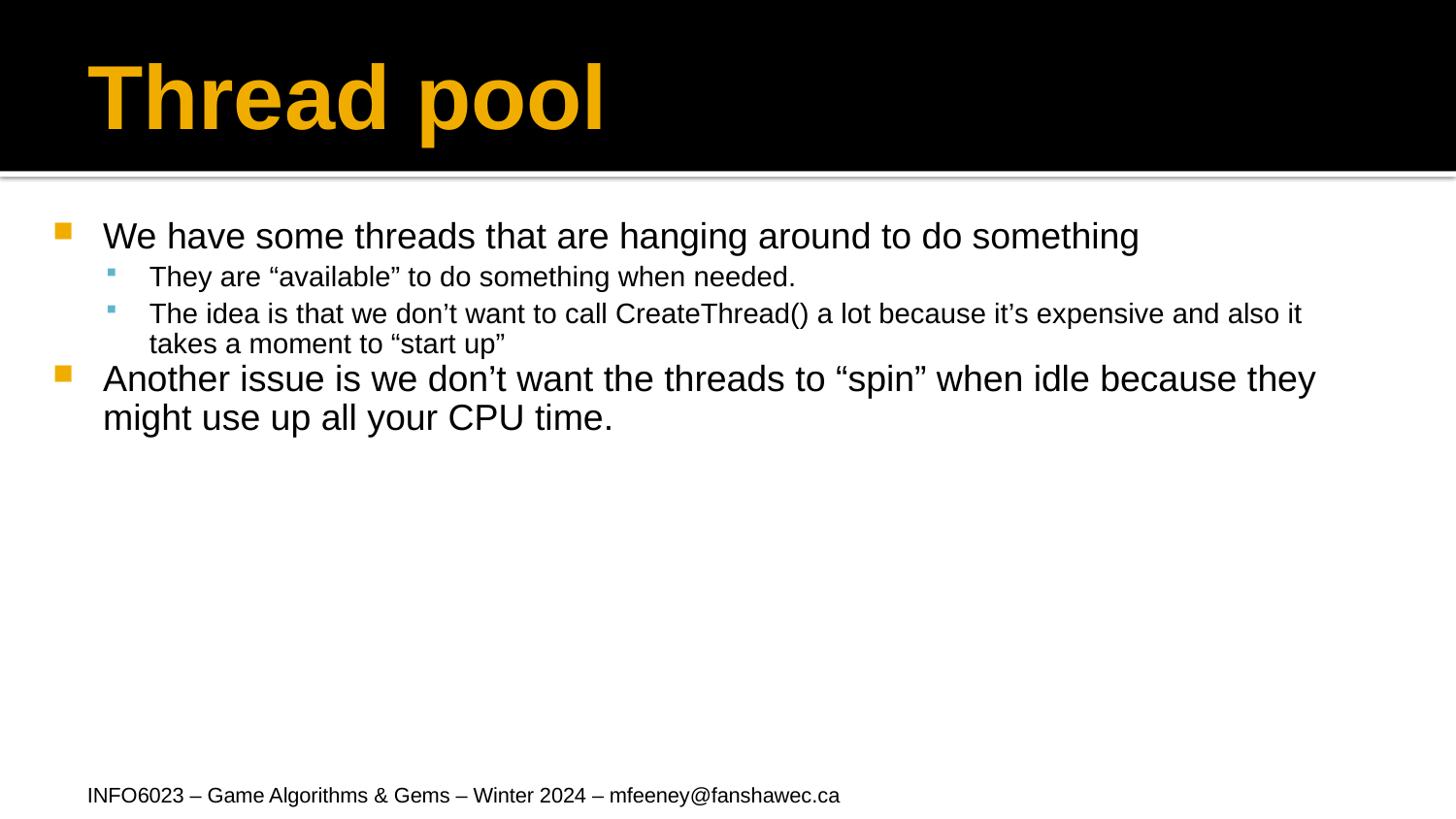

# Thread pool
We have some threads that are hanging around to do something
They are “available” to do something when needed.
The idea is that we don’t want to call CreateThread() a lot because it’s expensive and also it takes a moment to “start up”
Another issue is we don’t want the threads to “spin” when idle because they might use up all your CPU time.